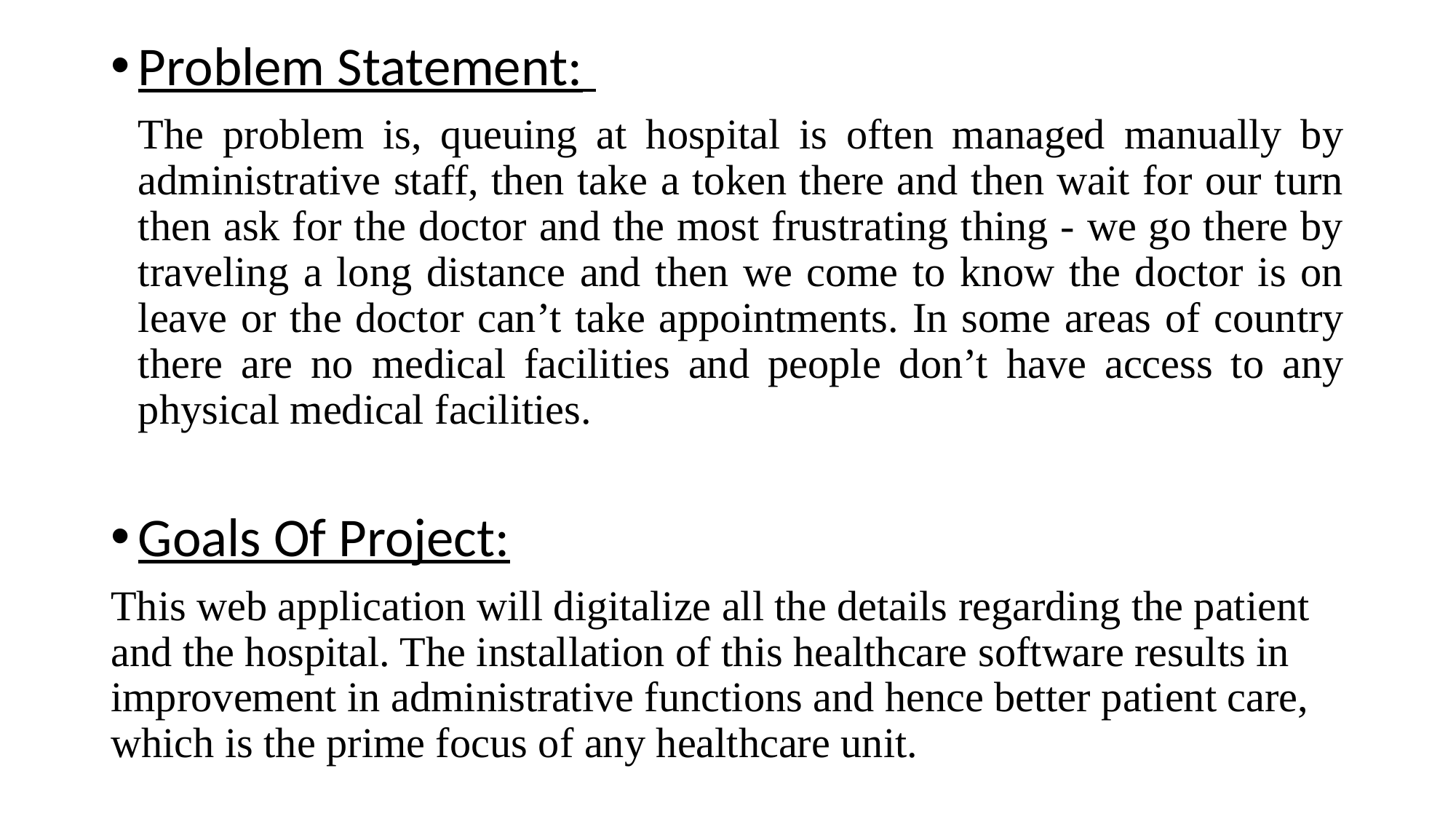

Problem Statement:
The problem is, queuing at hospital is often managed manually by administrative staff, then take a token there and then wait for our turn then ask for the doctor and the most frustrating thing - we go there by traveling a long distance and then we come to know the doctor is on leave or the doctor can’t take appointments. In some areas of country there are no medical facilities and people don’t have access to any physical medical facilities.

Goals Of Project:
This web application will digitalize all the details regarding the patient and the hospital. The installation of this healthcare software results in improvement in administrative functions and hence better patient care, which is the prime focus of any healthcare unit.